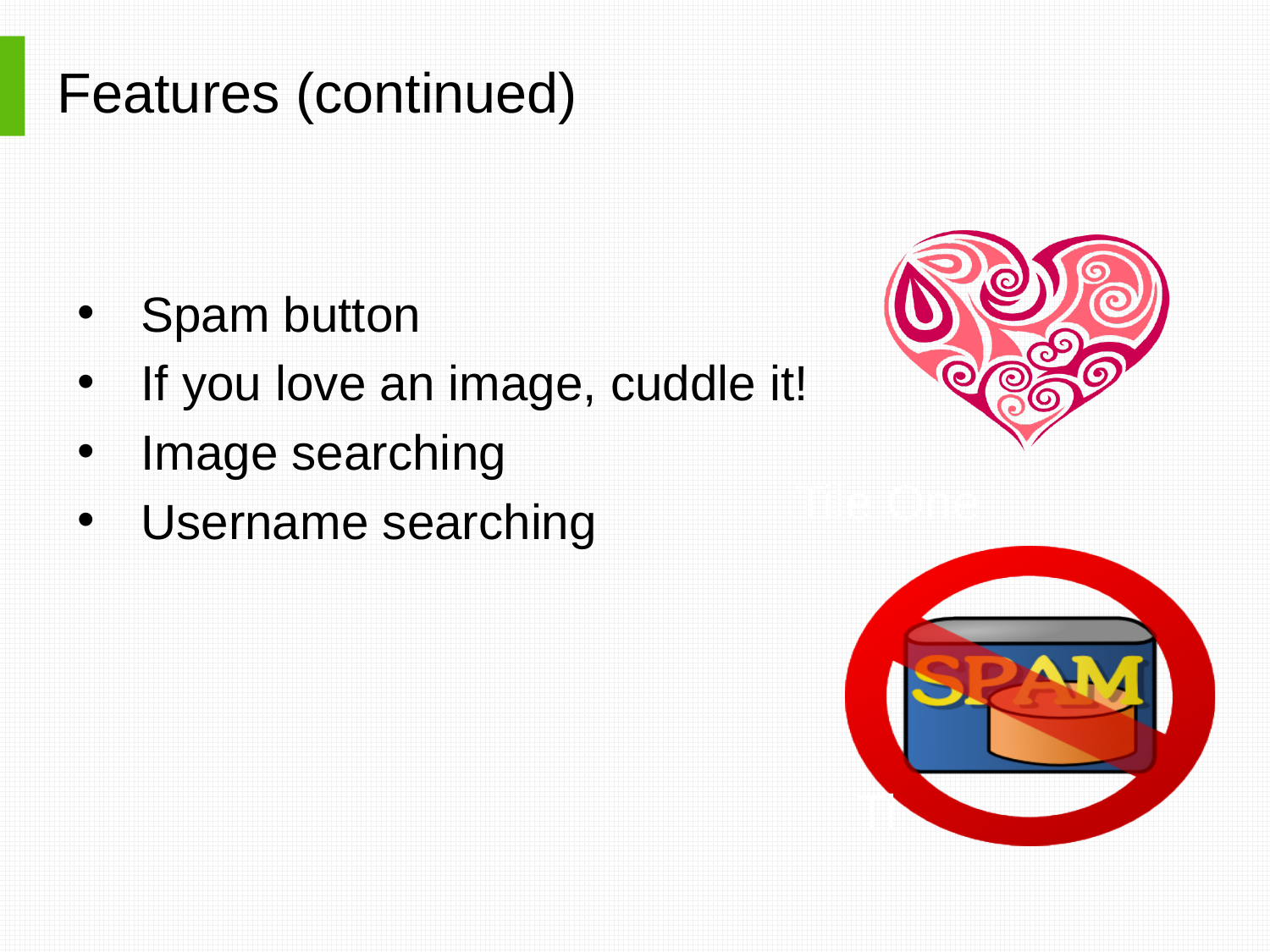

# Features (continued)
Tile One
Spam button
If you love an image, cuddle it!
Image searching
Username searching

Ti